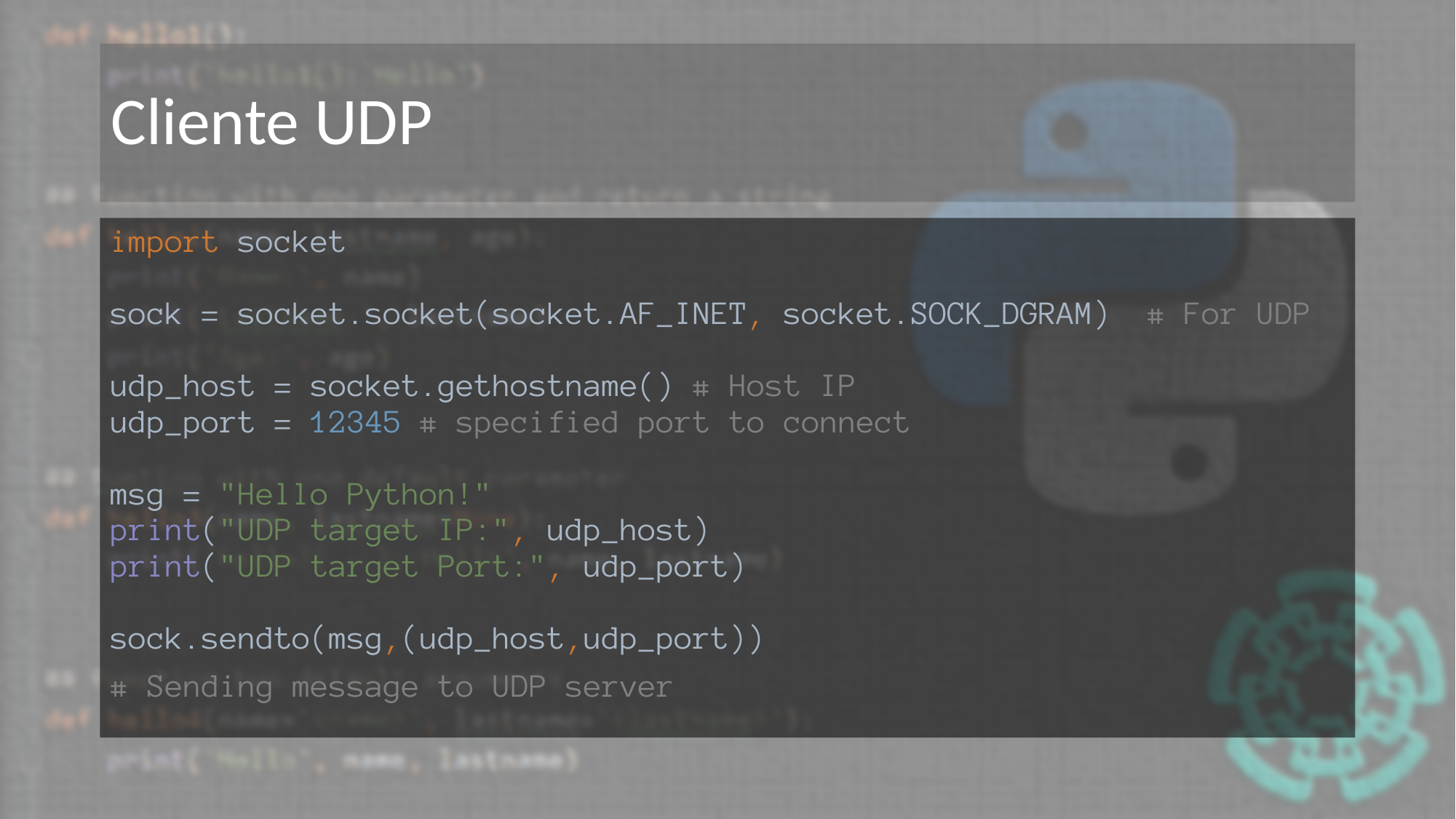

# Cliente UDP
import socket
sock = socket.socket(socket.AF_INET, socket.SOCK_DGRAM)  # For UDP
udp_host = socket.gethostname() # Host IP
udp_port = 12345 # specified port to connect
msg = "Hello Python!"
print("UDP target IP:", udp_host)
print("UDP target Port:", udp_port)
sock.sendto(msg,(udp_host,udp_port))
# Sending message to UDP server